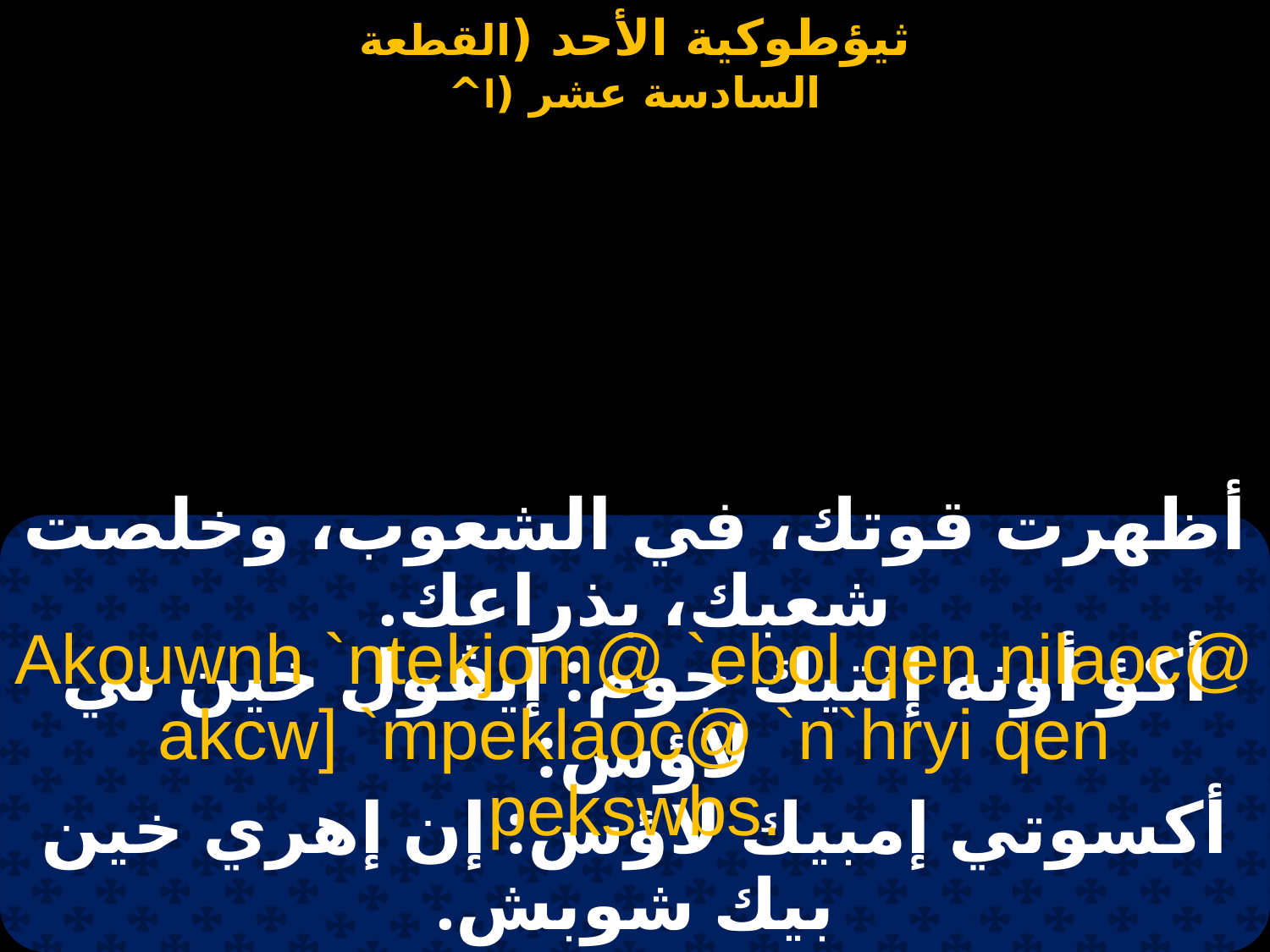

أظهرت قوتك، في الشعوب، وخلصت شعبك، بذراعك.
Akouwnh `ntekjom@ `ebol qen nilaoc@ akcw] `mpeklaoc@ `n`hryi qen pekswbs.
أكؤ أونه إنتيك جوم: إيڤول خين ني لاؤس:
أكسوتي إمبيك لاؤس: إن إهري خين بيك شوبش.